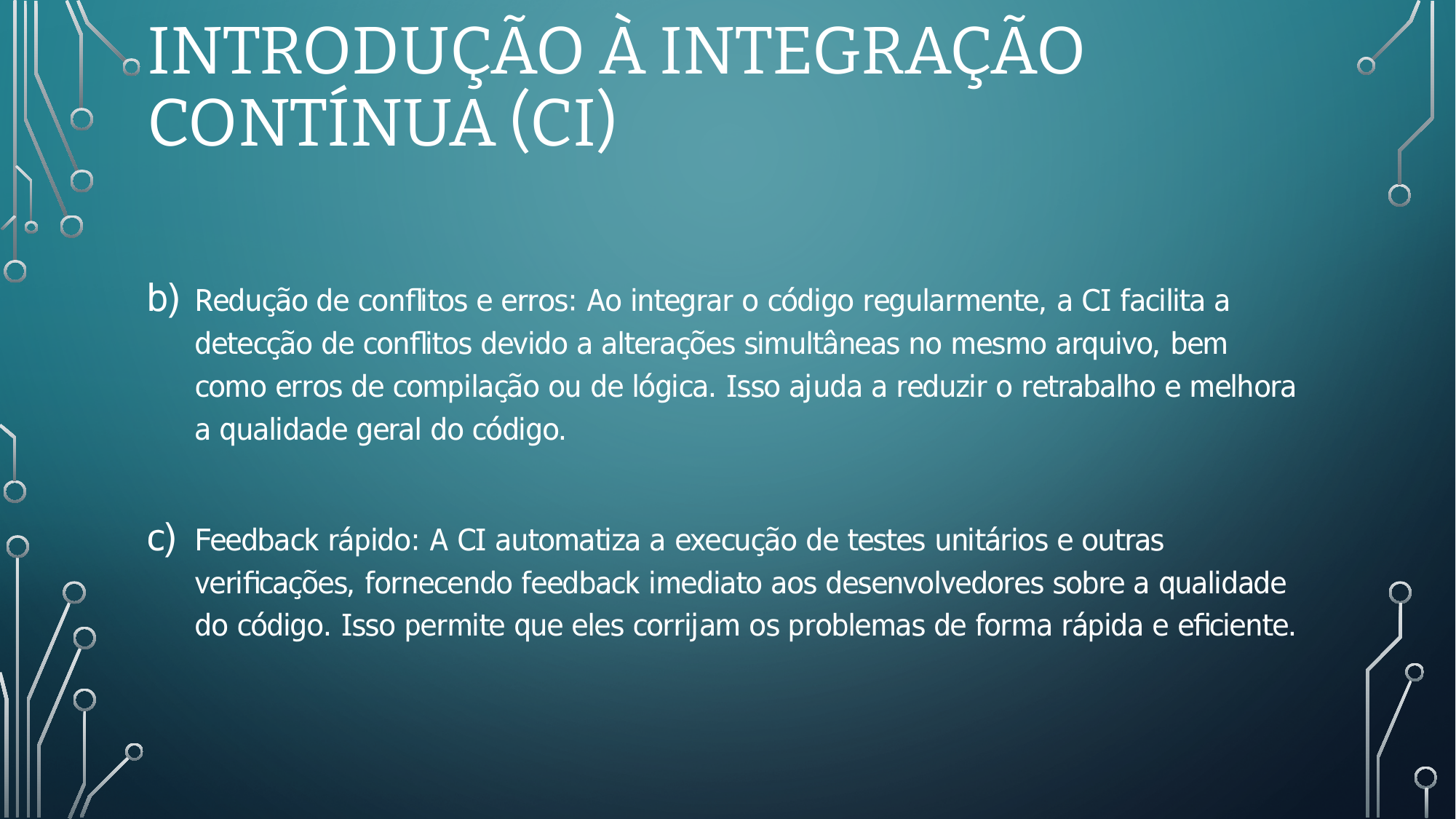

# Introdução à Integração Contínua (CI)
Redução de conflitos e erros: Ao integrar o código regularmente, a CI facilita a detecção de conflitos devido a alterações simultâneas no mesmo arquivo, bem como erros de compilação ou de lógica. Isso ajuda a reduzir o retrabalho e melhora a qualidade geral do código.

Feedback rápido: A CI automatiza a execução de testes unitários e outras verificações, fornecendo feedback imediato aos desenvolvedores sobre a qualidade do código. Isso permite que eles corrijam os problemas de forma rápida e eficiente.